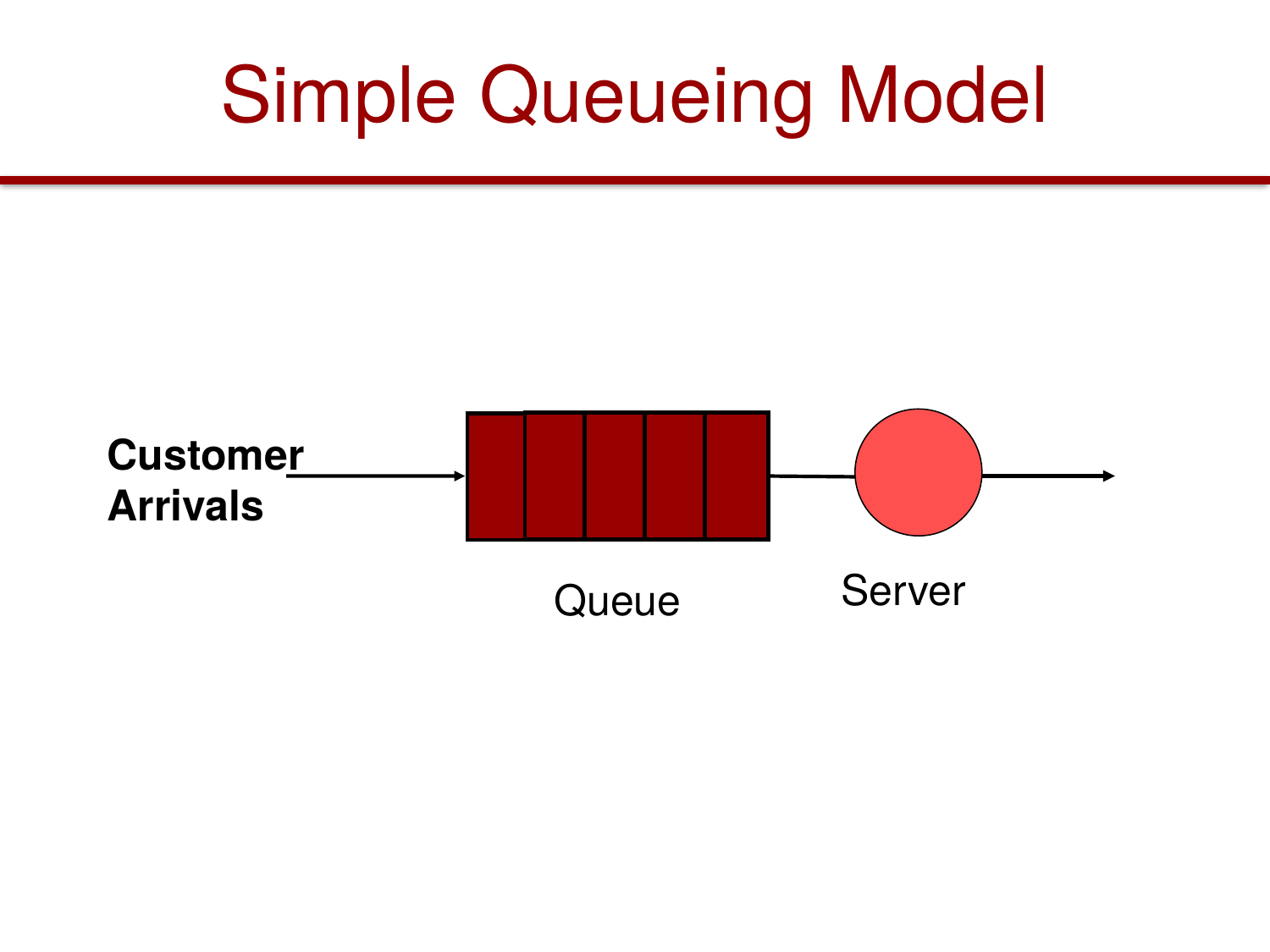

# Simple Queueing Model

Customer
Arrivals

Server
Queue